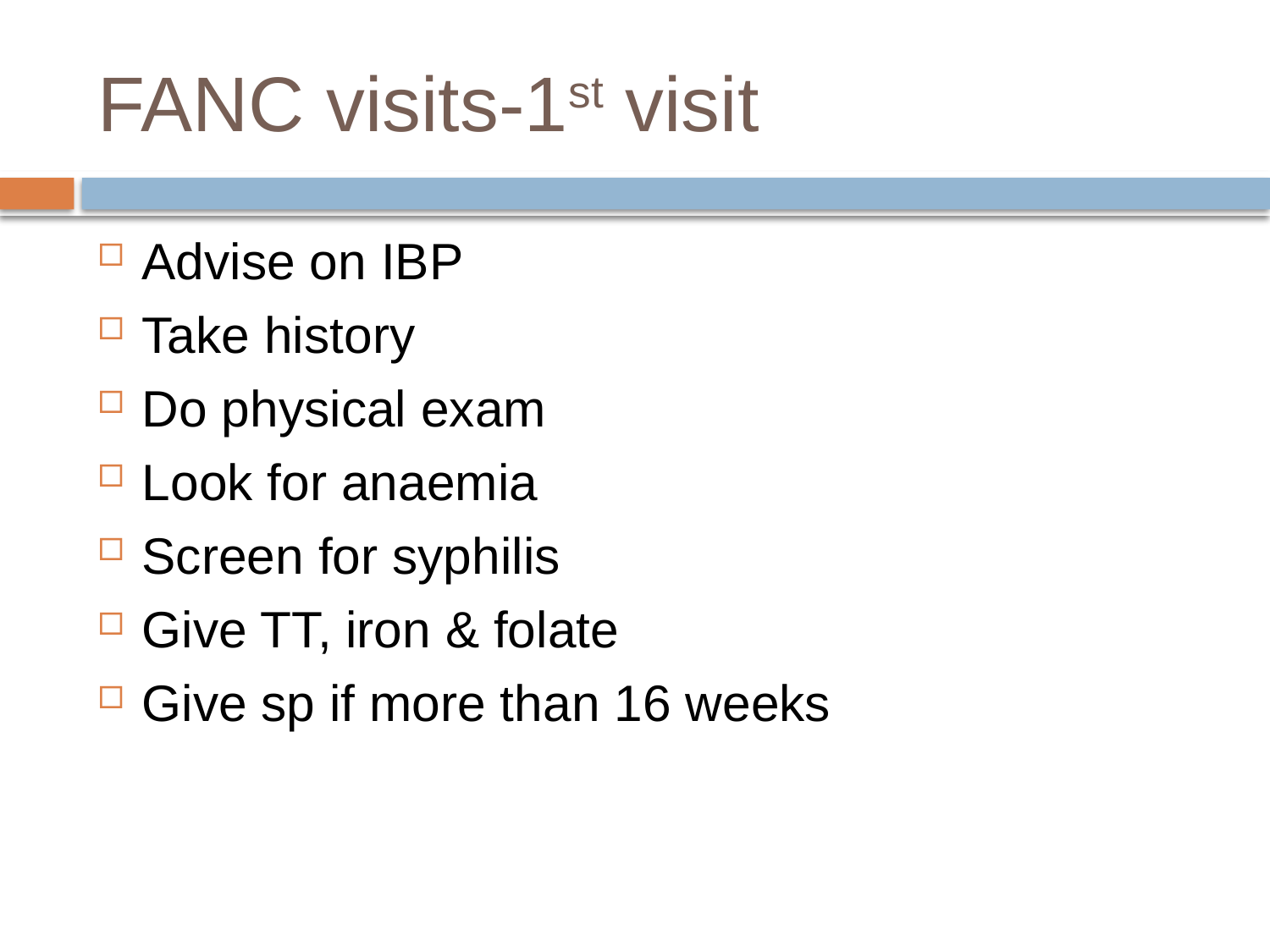

# FANC visits-1st visit
Advise on IBP
Take history
Do physical exam
Look for anaemia
Screen for syphilis
Give TT, iron & folate
Give sp if more than 16 weeks